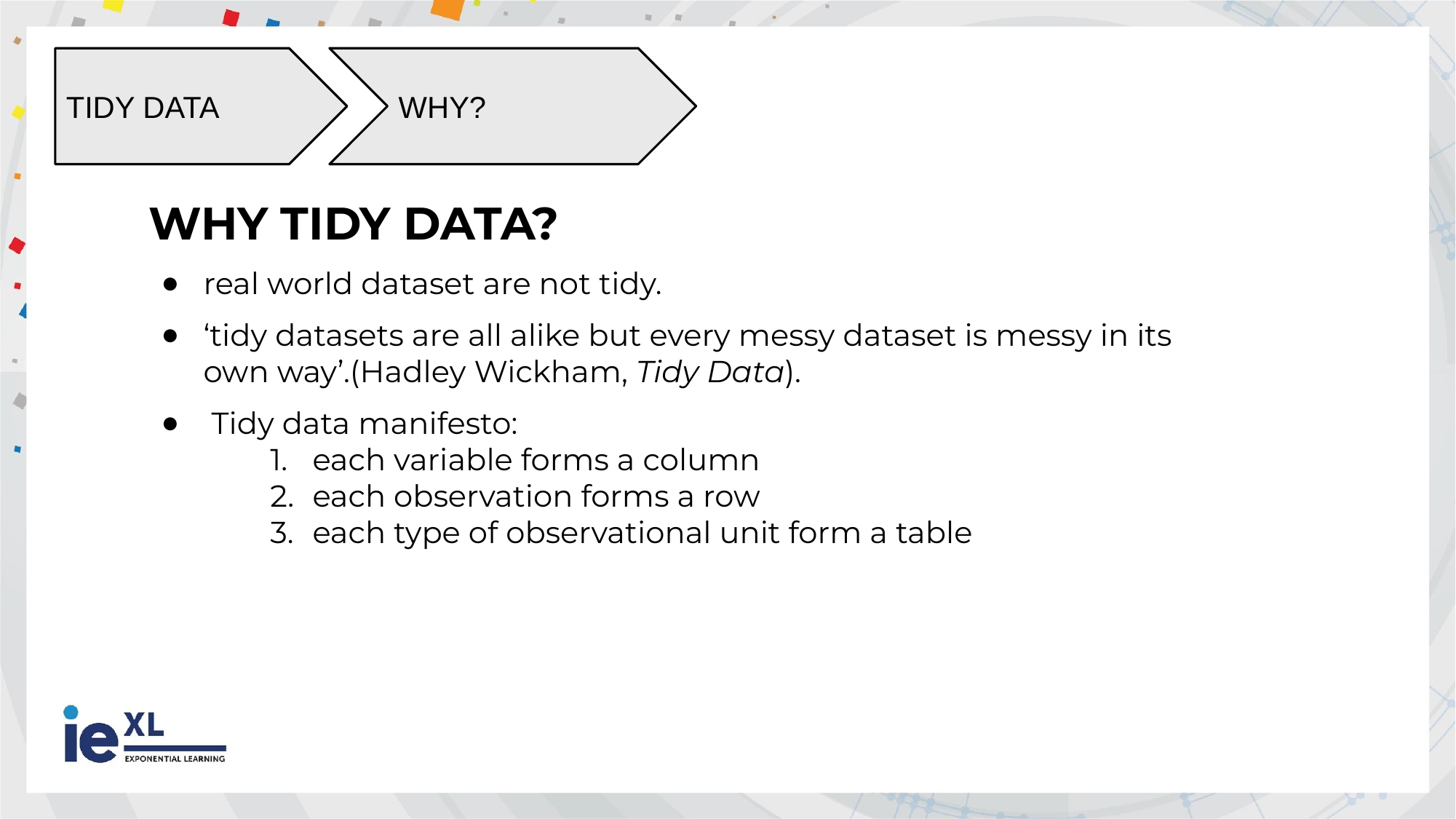

TIDY DATA
WHY?
WHY TIDY DATA?
real world dataset are not tidy.
‘tidy datasets are all alike but every messy dataset is messy in its own way’.(Hadley Wickham, Tidy Data).
 Tidy data manifesto:
each variable forms a column
each observation forms a row
each type of observational unit form a table

AI
ML
DL